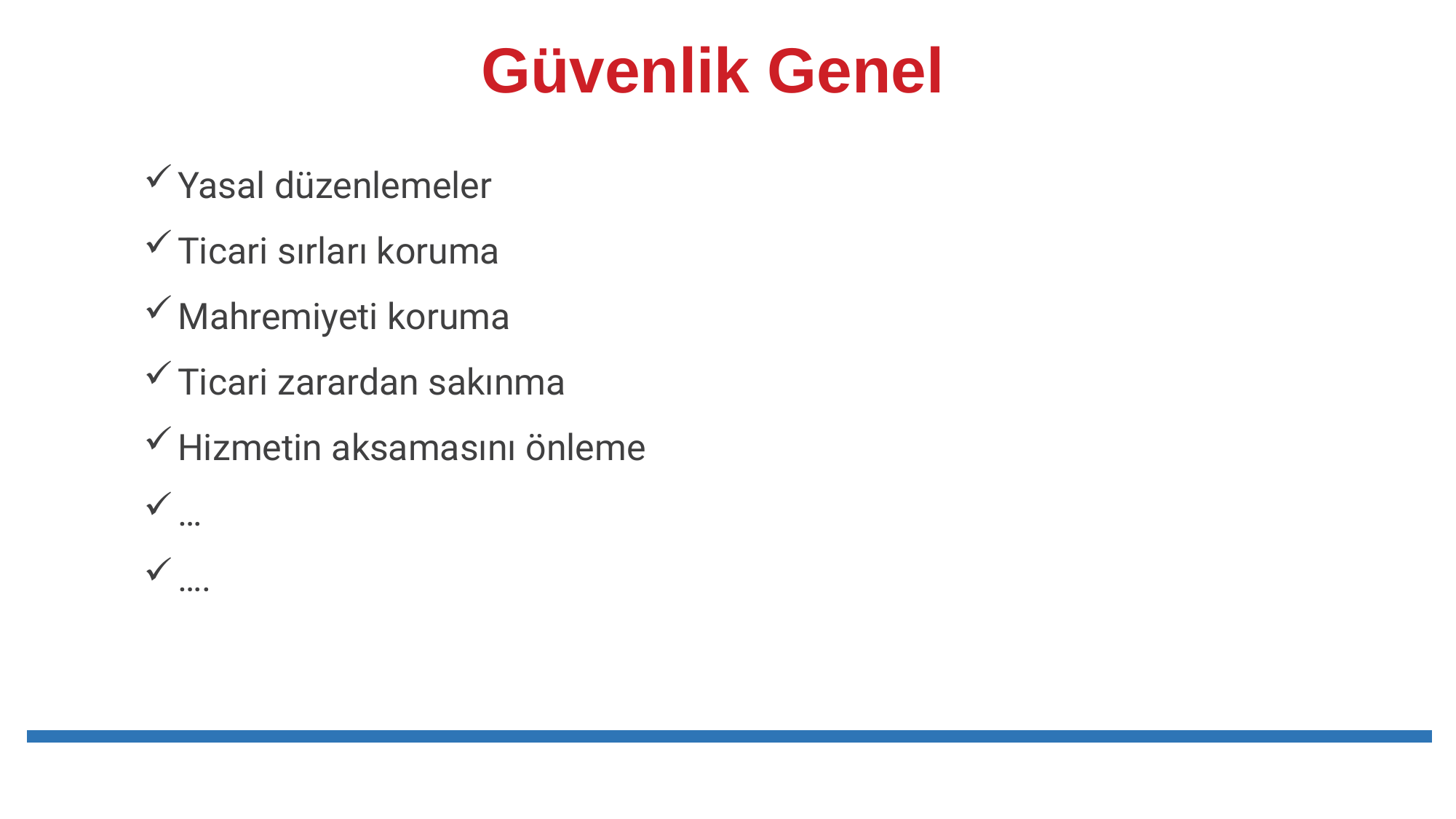

# Güvenlik Genel
Yasal düzenlemeler
Ticari sırları koruma
Mahremiyeti koruma
Ticari zarardan sakınma
Hizmetin aksamasını önleme
…
….